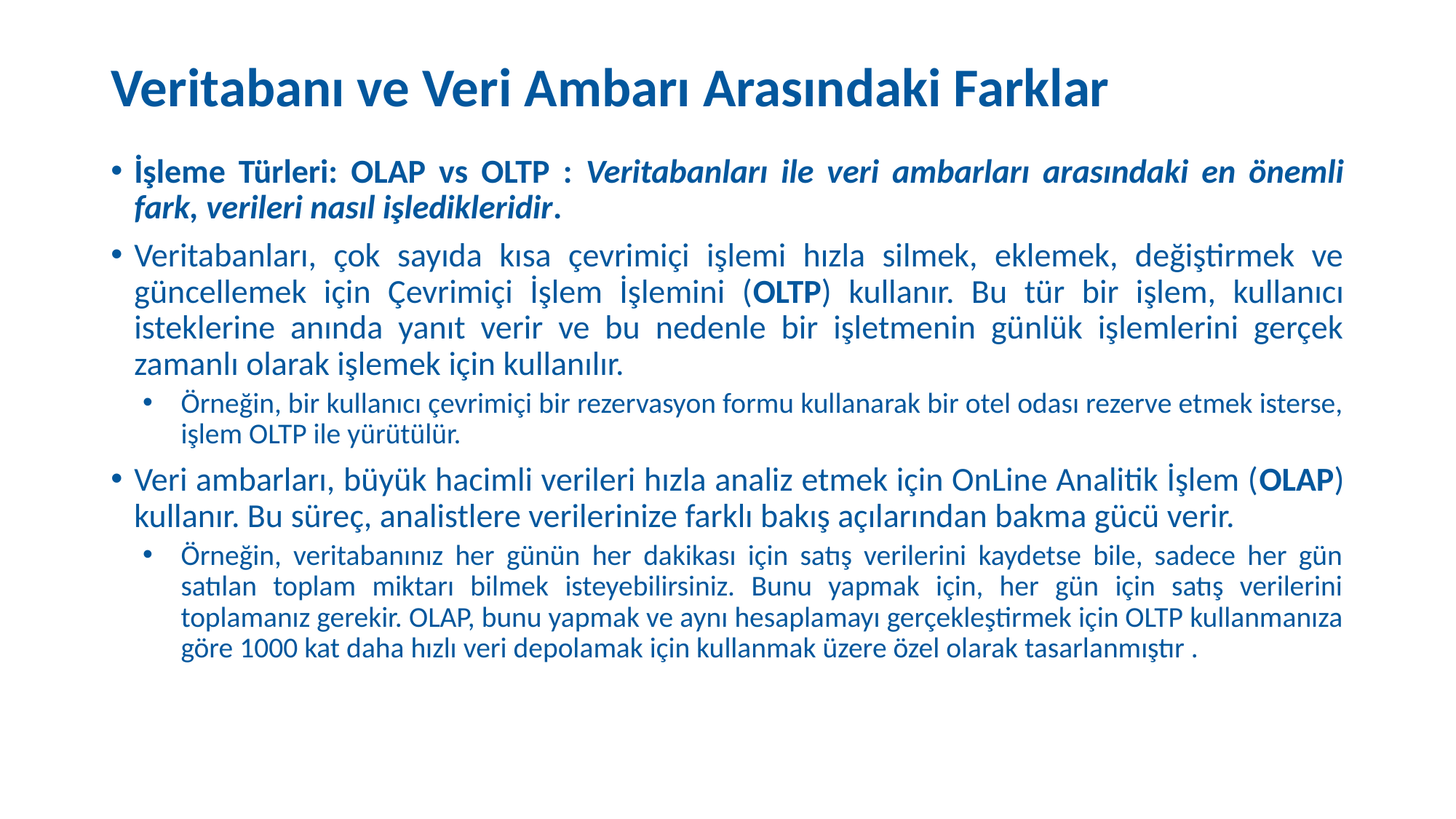

# Veritabanı ve Veri Ambarı Arasındaki Farklar
İşleme Türleri: OLAP vs OLTP : Veritabanları ile veri ambarları arasındaki en önemli fark, verileri nasıl işledikleridir.
Veritabanları, çok sayıda kısa çevrimiçi işlemi hızla silmek, eklemek, değiştirmek ve güncellemek için Çevrimiçi İşlem İşlemini (OLTP) kullanır. Bu tür bir işlem, kullanıcı isteklerine anında yanıt verir ve bu nedenle bir işletmenin günlük işlemlerini gerçek zamanlı olarak işlemek için kullanılır.
Örneğin, bir kullanıcı çevrimiçi bir rezervasyon formu kullanarak bir otel odası rezerve etmek isterse, işlem OLTP ile yürütülür.
Veri ambarları, büyük hacimli verileri hızla analiz etmek için OnLine Analitik İşlem (OLAP) kullanır. Bu süreç, analistlere verilerinize farklı bakış açılarından bakma gücü verir.
Örneğin, veritabanınız her günün her dakikası için satış verilerini kaydetse bile, sadece her gün satılan toplam miktarı bilmek isteyebilirsiniz. Bunu yapmak için, her gün için satış verilerini toplamanız gerekir. OLAP, bunu yapmak ve aynı hesaplamayı gerçekleştirmek için OLTP kullanmanıza göre 1000 kat daha hızlı veri depolamak için kullanmak üzere özel olarak tasarlanmıştır .